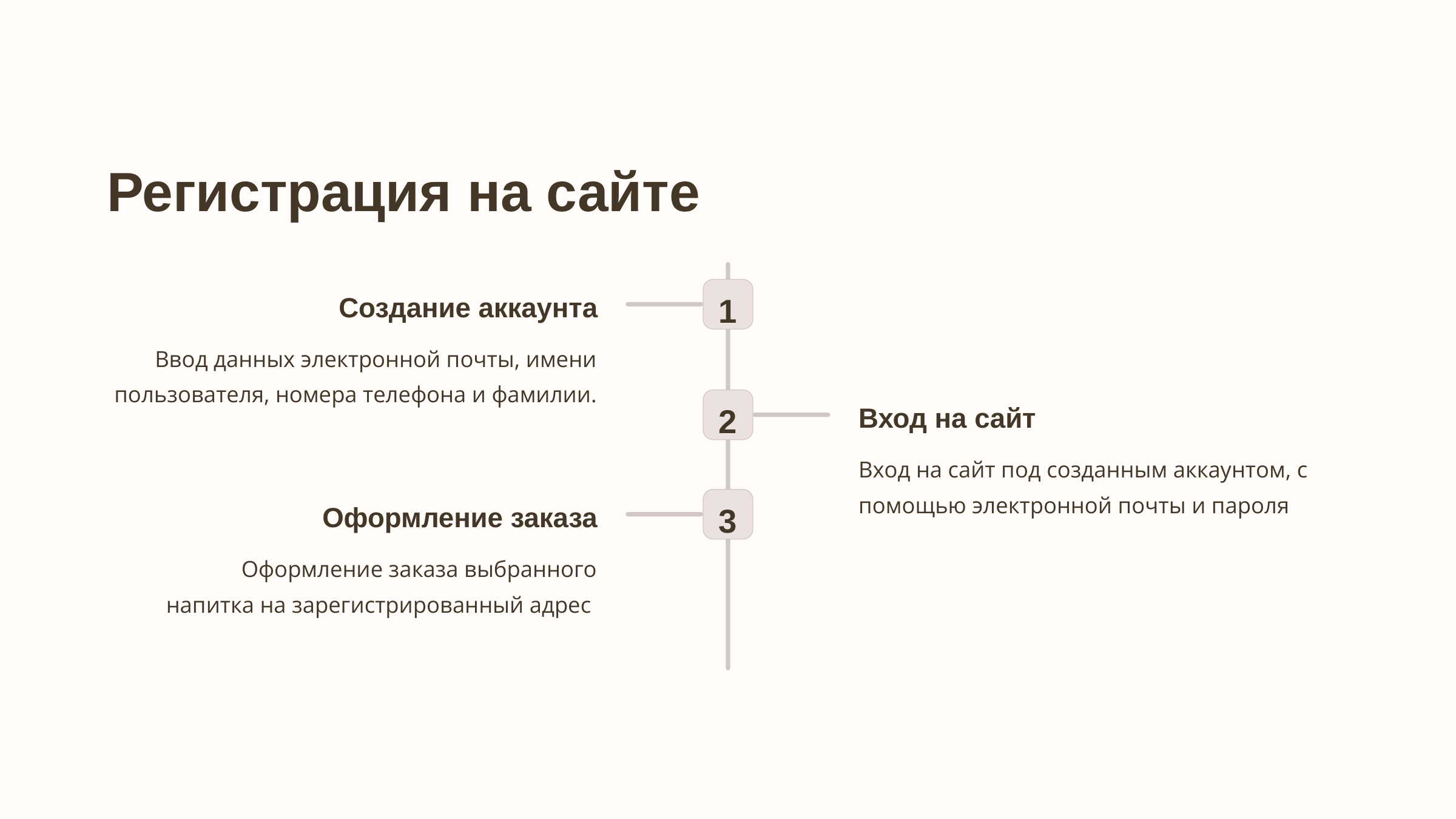

Регистрация на сайте

1
Создание аккаунта

Ввод данных электронной почты, имени пользователя, номера телефона и фамилии.

2
Вход на сайт

Вход на сайт под созданным аккаунтом, с помощью электронной почты и пароля

3
Оформление заказа

Оформление заказа выбранного напитка на зарегистрированный адрес